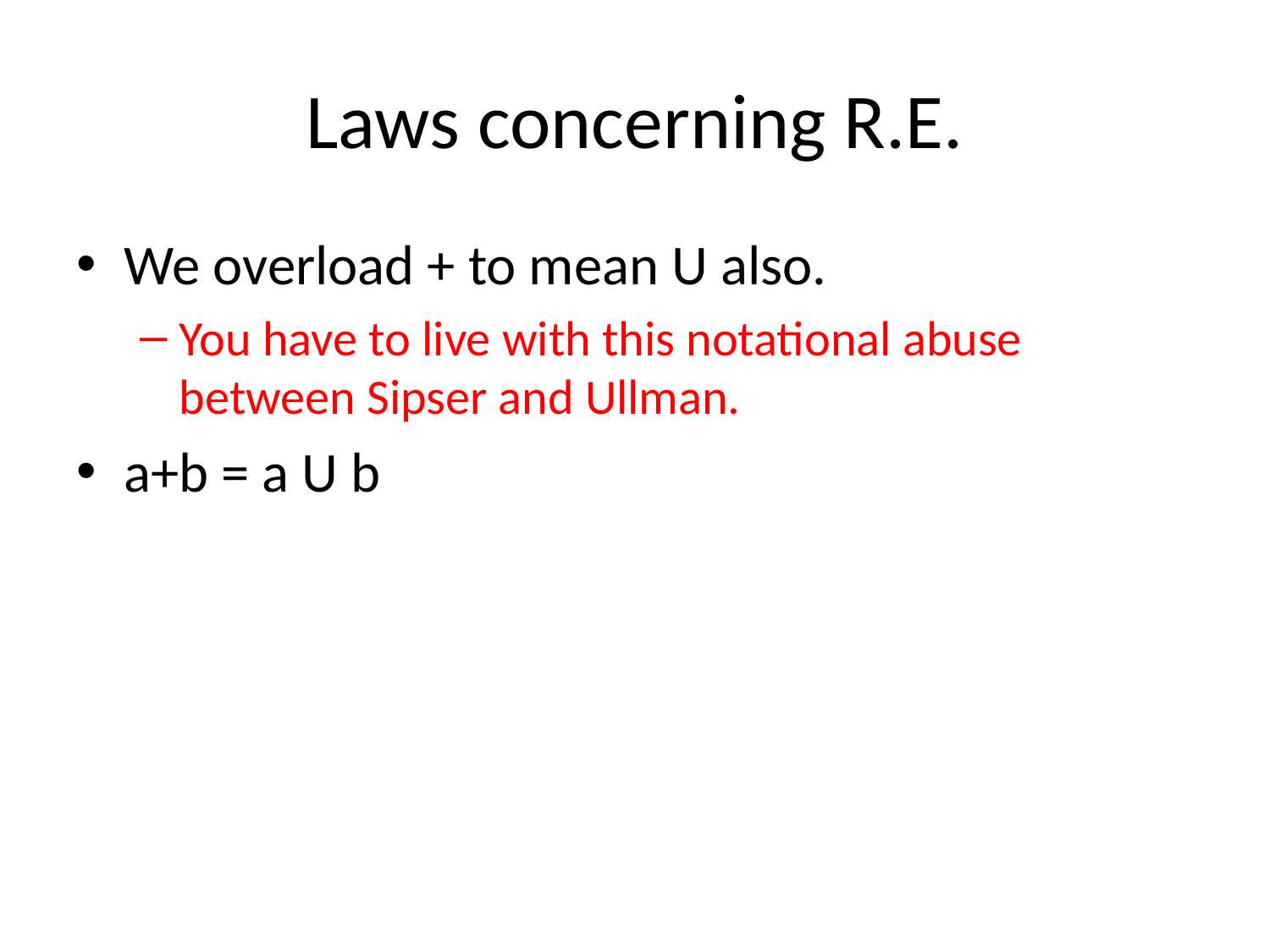

# Laws concerning R.E.
We overload + to mean U also.
You have to live with this notational abuse between Sipser and Ullman.
a+b = a U b